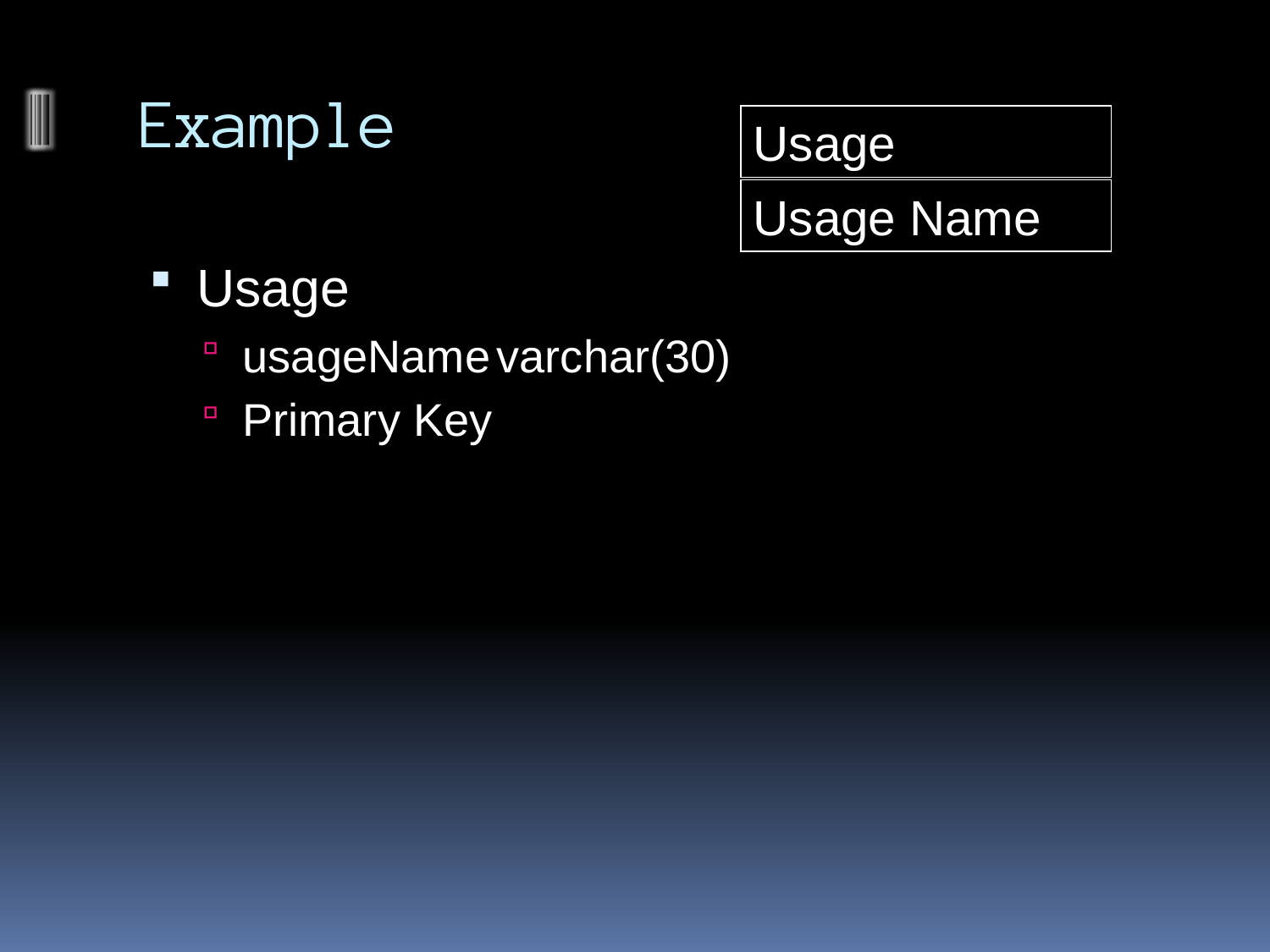

# Example
Usage
Usage Name
Usage
usageName	varchar(30)
Primary Key